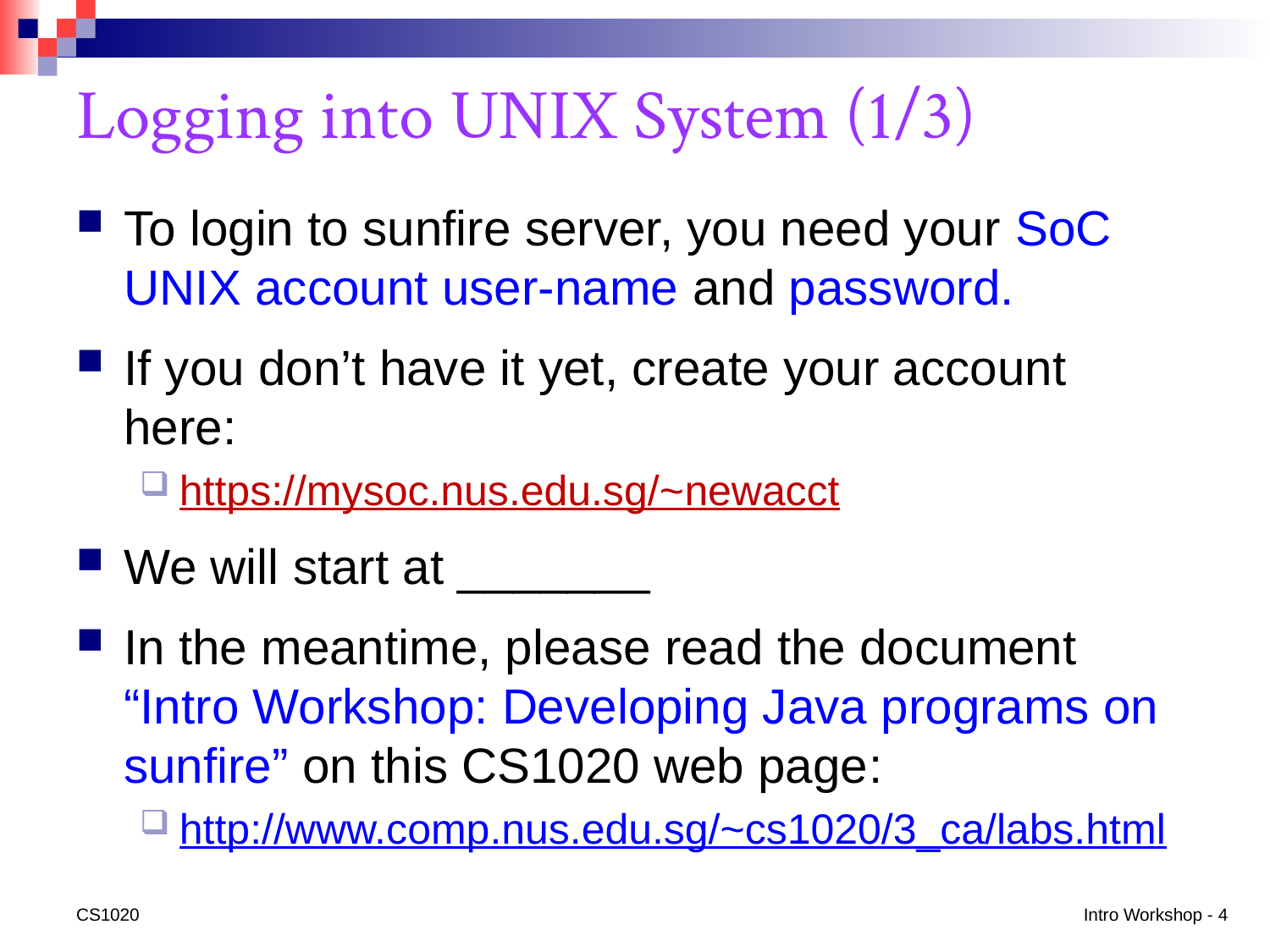

# Logging into UNIX System (1/3)
To login to sunfire server, you need your SoC UNIX account user-name and password.
If you don’t have it yet, create your account here:
https://mysoc.nus.edu.sg/~newacct
We will start at _______
In the meantime, please read the document “Intro Workshop: Developing Java programs on sunfire” on this CS1020 web page:
http://www.comp.nus.edu.sg/~cs1020/3_ca/labs.html

CS1020
Intro Workshop - 4